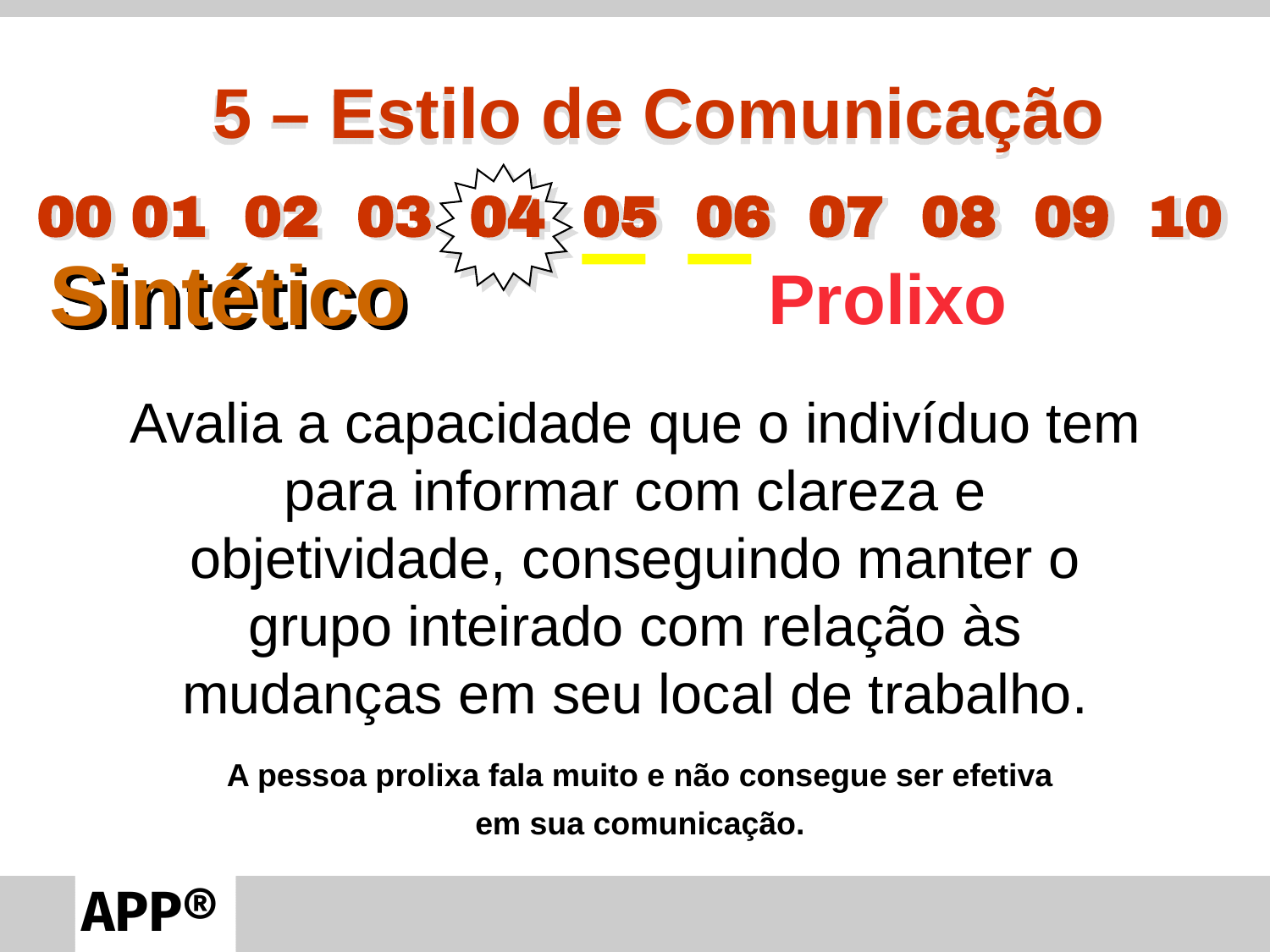

5 – Estilo de Comunicação

00 01  02  03  04  05  06  07  08  09  10
Sintético

Prolixo
Avalia a capacidade que o indivíduo tem para informar com clareza e objetividade, conseguindo manter o grupo inteirado com relação às mudanças em seu local de trabalho.
A pessoa prolixa fala muito e não consegue ser efetiva
em sua comunicação.